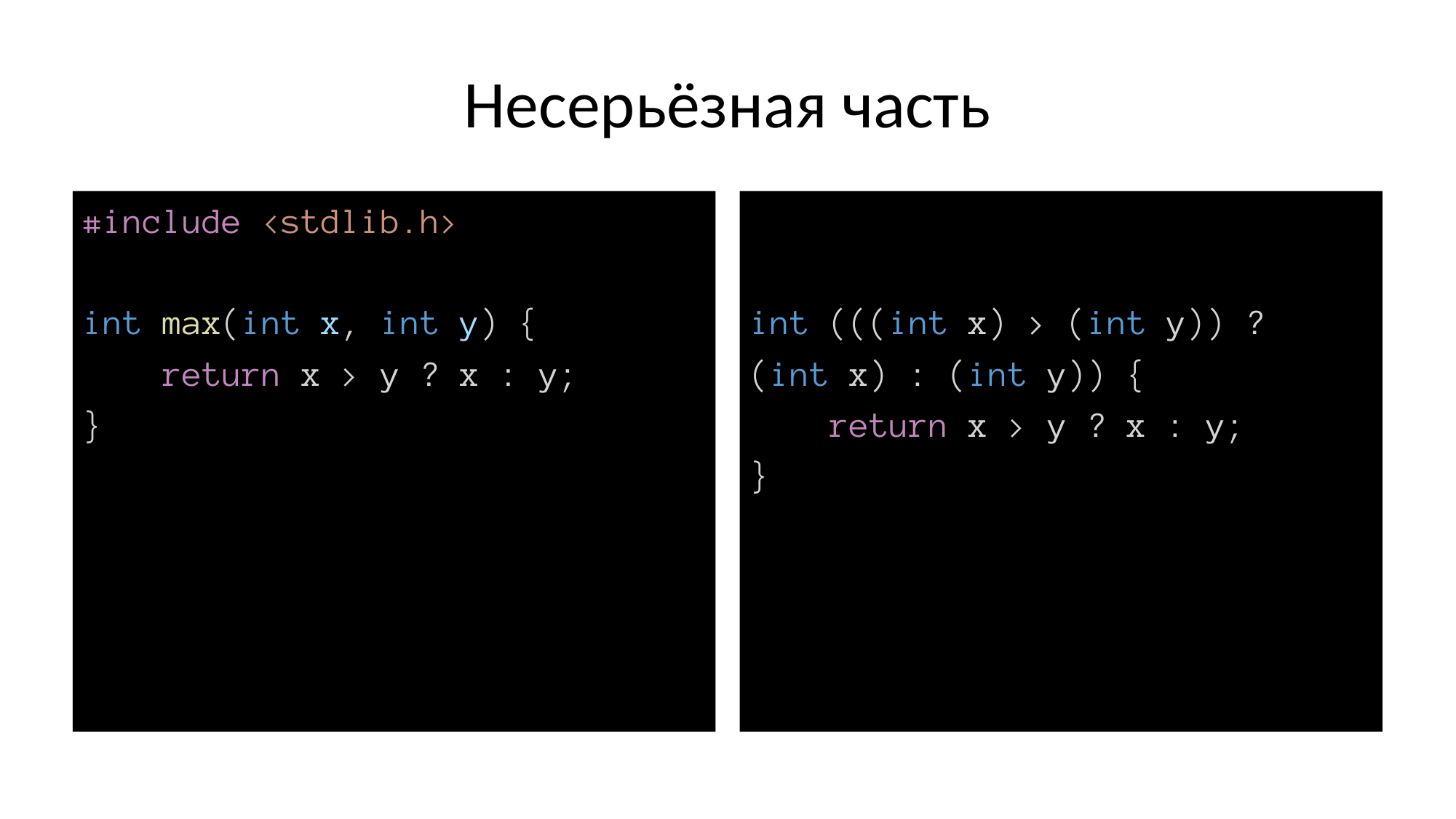

# Несерьёзная часть
#include <stdlib.h>

int max(int x, int y) {
    return x > y ? x : y;
}

int (((int x) > (int y)) ?
(int x) : (int y)) {
    return x > y ? x : y;
}